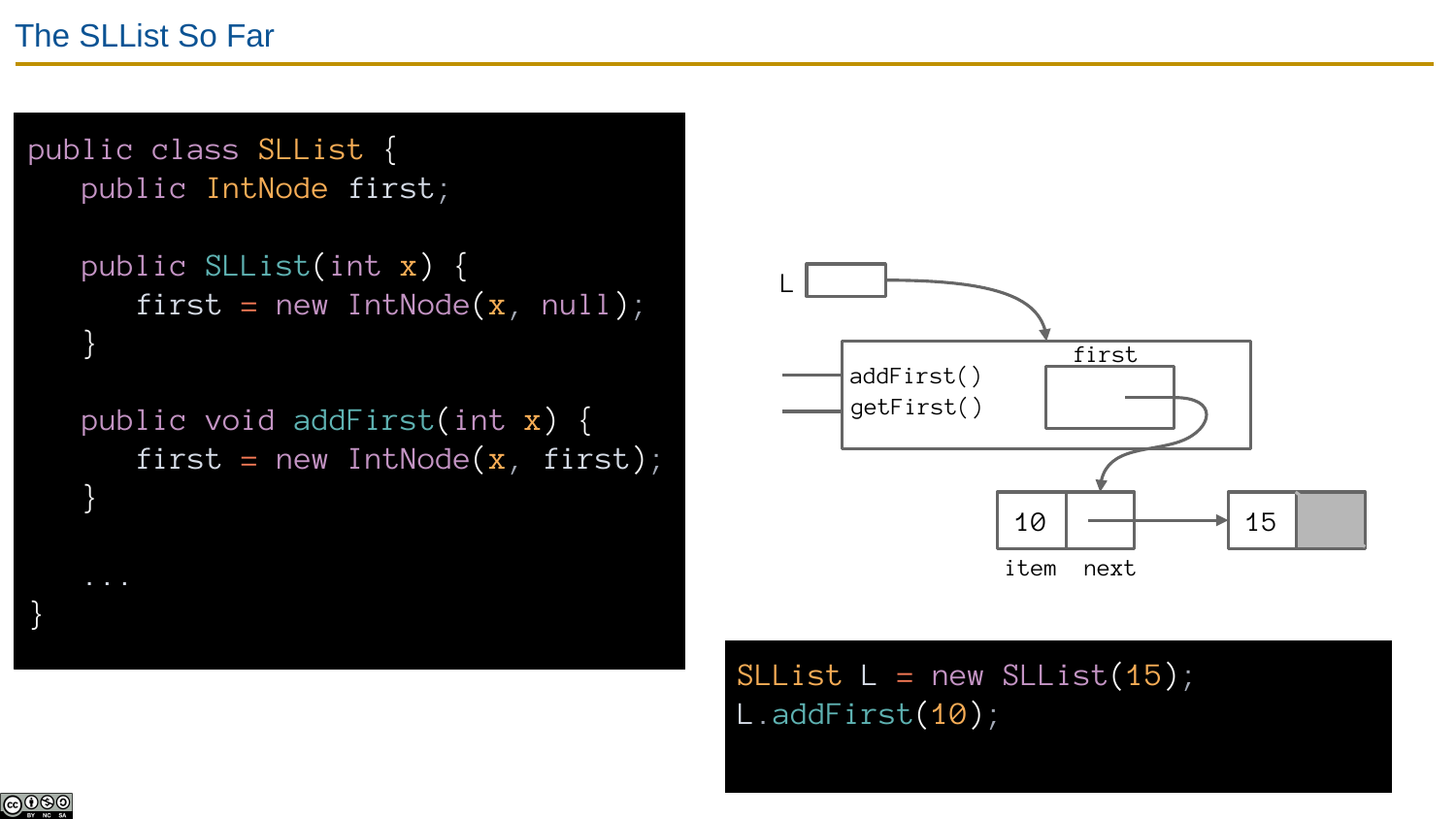

# The SLList So Far
public class SLList {
   public IntNode first;

   public SLList(int x) {
      first = new IntNode(x, null);
   }

   public void addFirst(int x) {
      first = new IntNode(x, first);
   }

   ...
}
L

first

addFirst()

getFirst()
10

15

next
item
SLList L = new SLList(15);
L.addFirst(10);